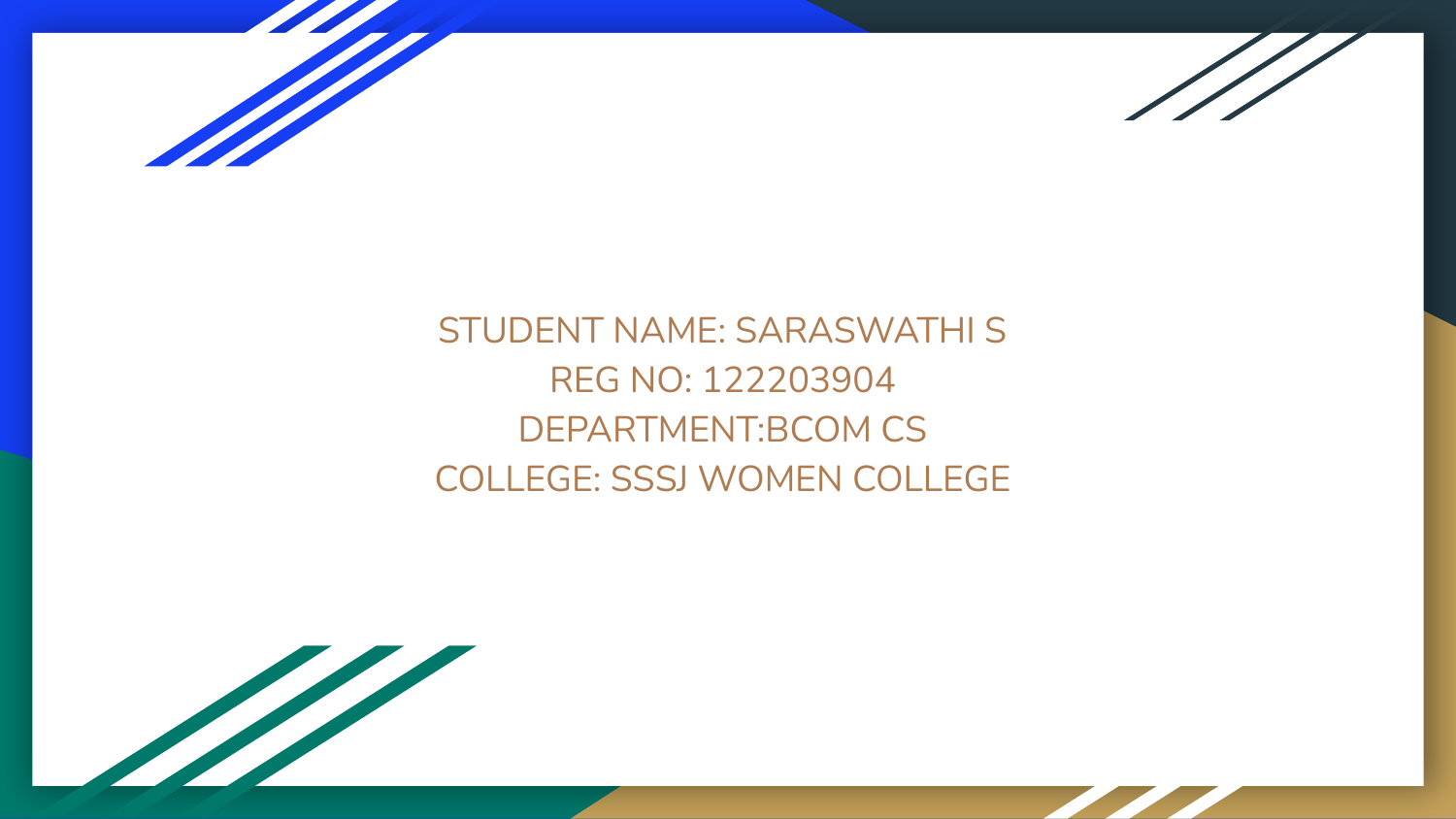

# STUDENT NAME: SARASWATHI S
REG NO: 122203904
DEPARTMENT:BCOM CS
COLLEGE: SSSJ WOMEN COLLEGE